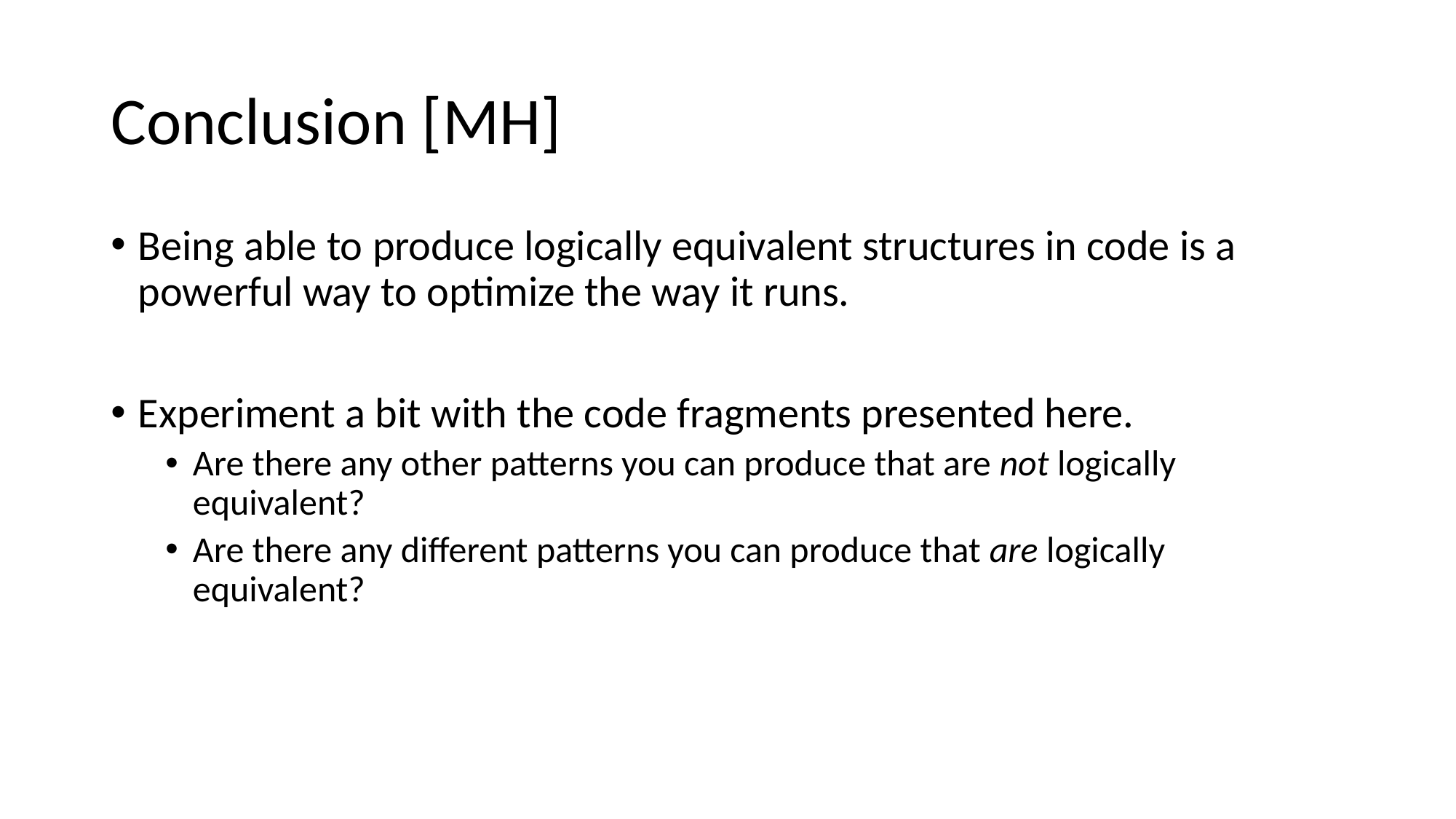

# Conclusion [MH]
Being able to produce logically equivalent structures in code is a powerful way to optimize the way it runs.

Experiment a bit with the code fragments presented here.
Are there any other patterns you can produce that are not logically equivalent?
Are there any different patterns you can produce that are logically equivalent?